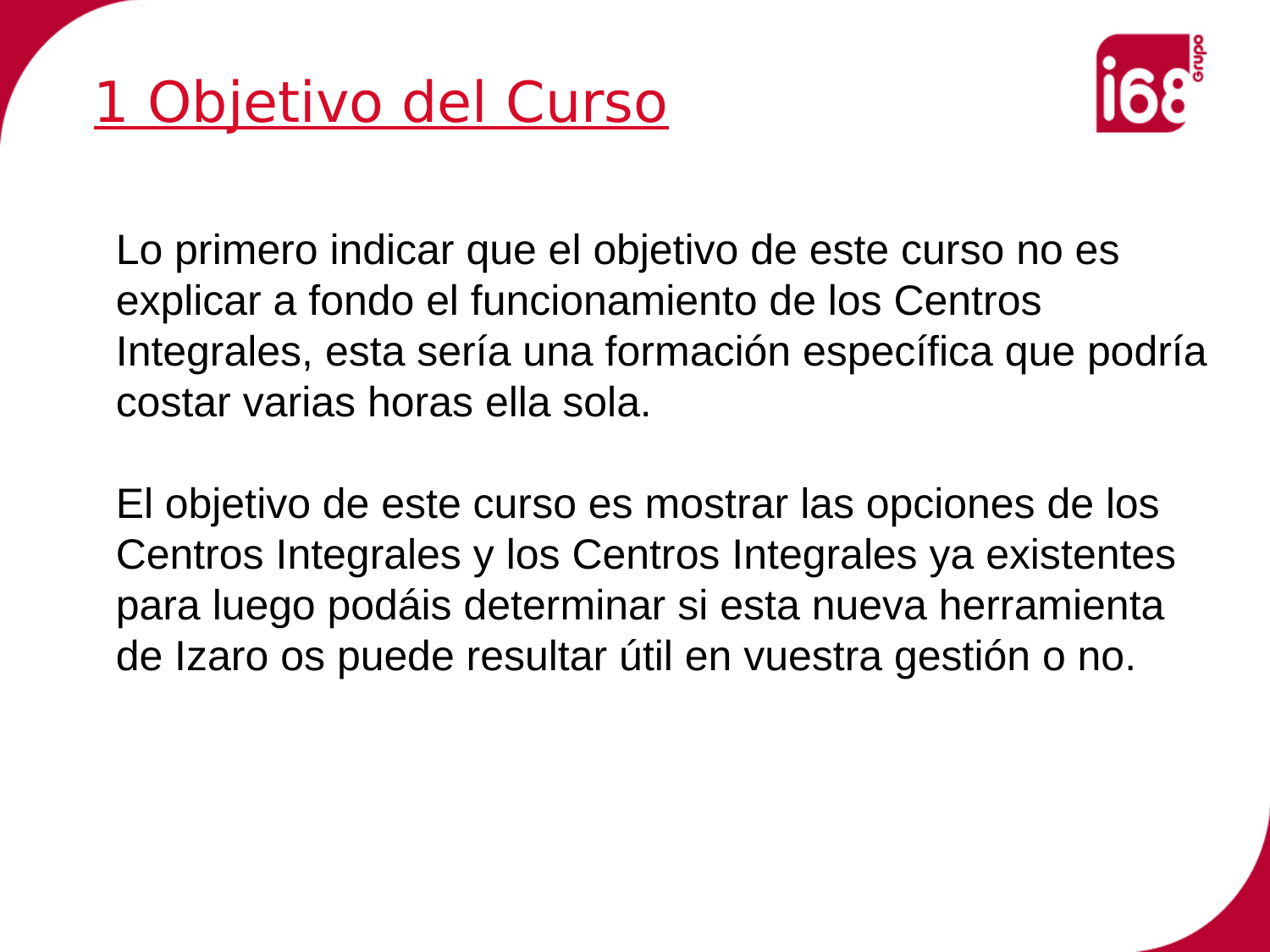

1 Objetivo del Curso
Lo primero indicar que el objetivo de este curso no es explicar a fondo el funcionamiento de los Centros Integrales, esta sería una formación específica que podría costar varias horas ella sola.

El objetivo de este curso es mostrar las opciones de los Centros Integrales y los Centros Integrales ya existentes para luego podáis determinar si esta nueva herramienta de Izaro os puede resultar útil en vuestra gestión o no.